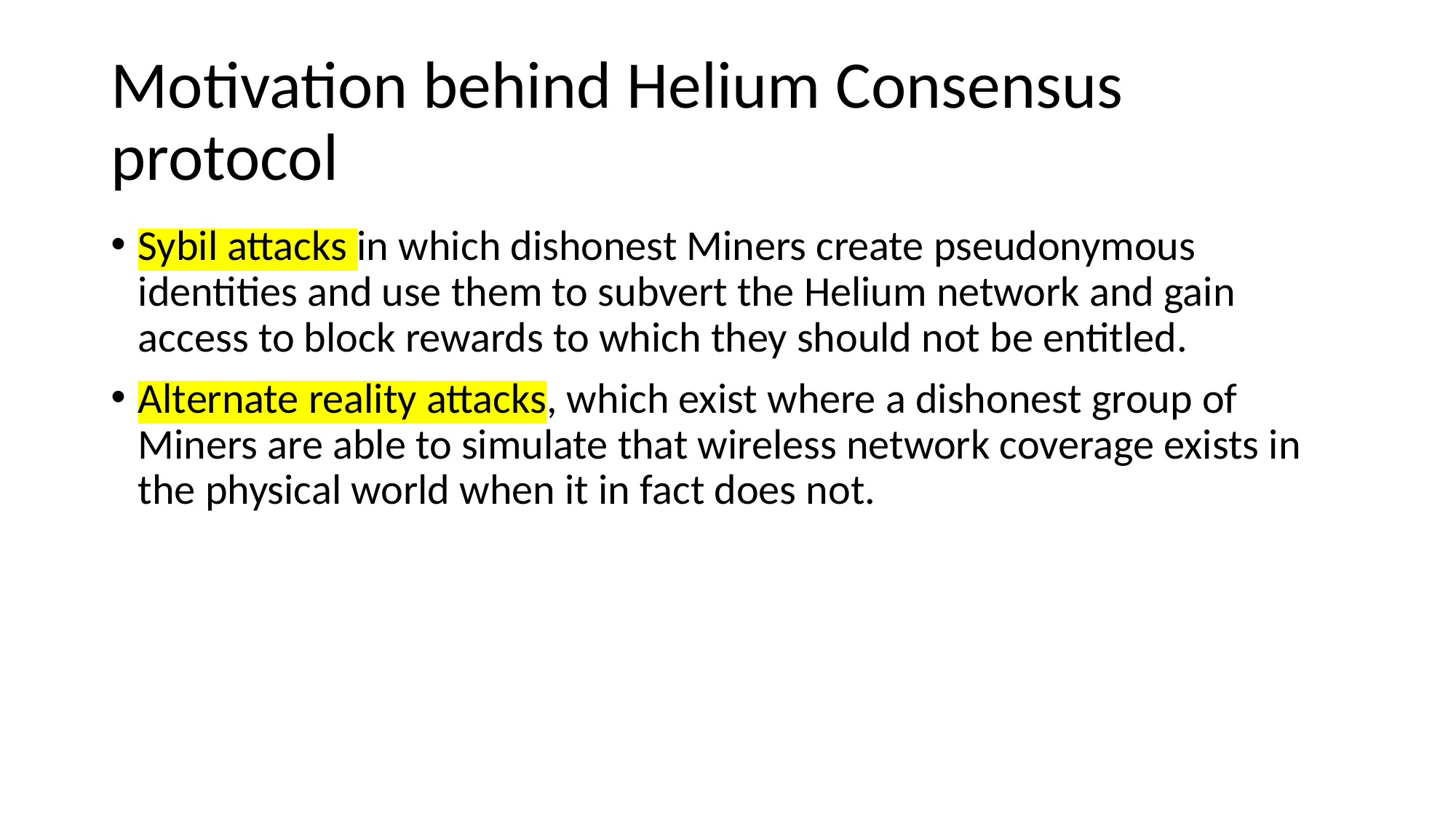

# Motivation behind Helium Consensus protocol
Sybil attacks in which dishonest Miners create pseudonymous identities and use them to subvert the Helium network and gain access to block rewards to which they should not be entitled.
Alternate reality attacks, which exist where a dishonest group of Miners are able to simulate that wireless network coverage exists in the physical world when it in fact does not.